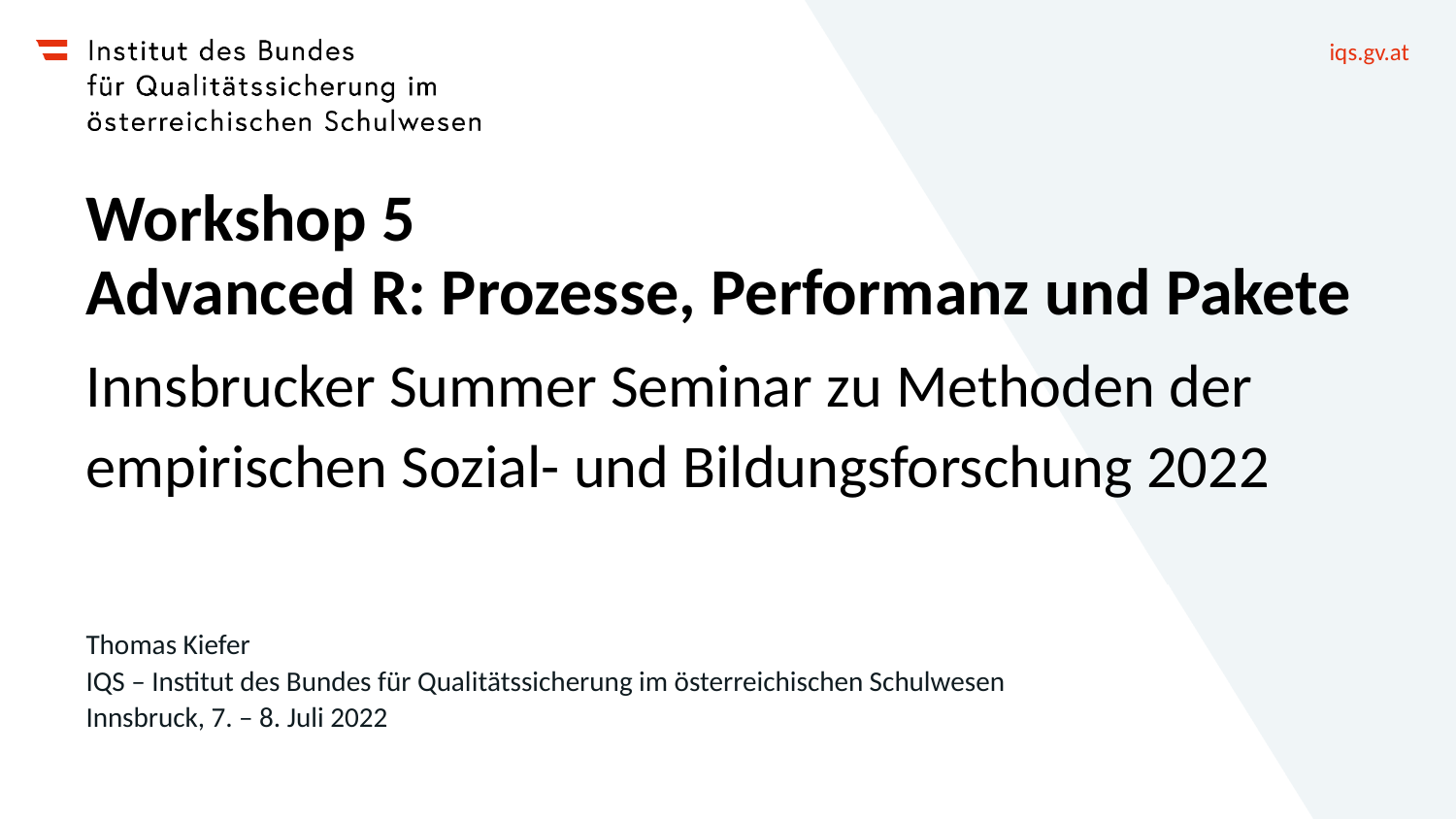

# Workshop 5 Advanced R: Prozesse, Performanz und Pakete
Innsbrucker Summer Seminar zu Methoden der empirischen Sozial- und Bildungsforschung 2022
Thomas Kiefer
IQS – Institut des Bundes für Qualitätssicherung im österreichischen Schulwesen
Innsbruck, 7. – 8. Juli 2022